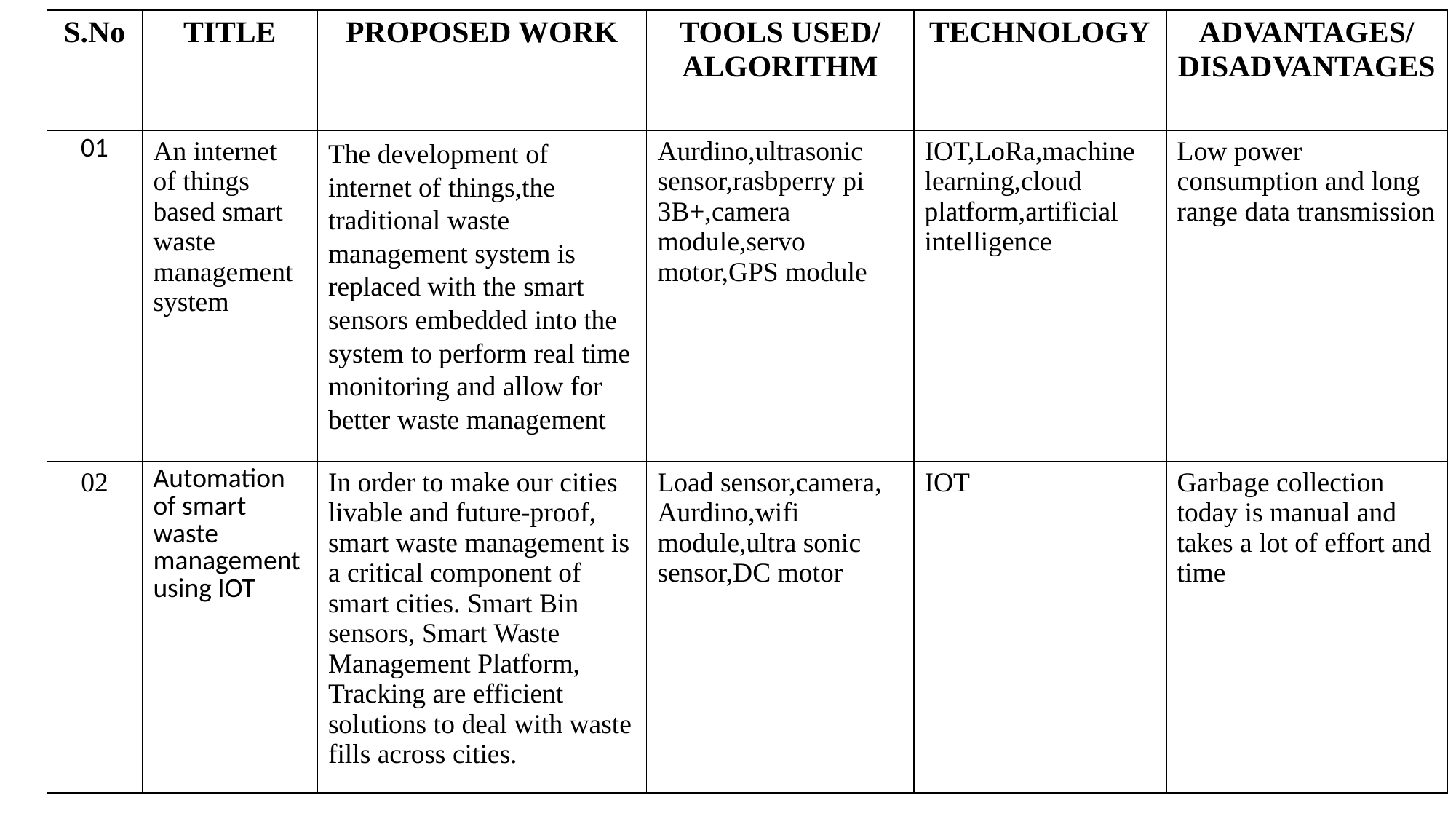

| S.No | TITLE | PROPOSED WORK | TOOLS USED/ ALGORITHM | TECHNOLOGY | ADVANTAGES/ DISADVANTAGES |
| --- | --- | --- | --- | --- | --- |
| 01 | An internet of things based smart waste management system | The development of internet of things,the traditional waste management system is replaced with the smart sensors embedded into the system to perform real time monitoring and allow for better waste management | Aurdino,ultrasonic sensor,rasbperry pi 3B+,camera module,servo motor,GPS module | IOT,LoRa,machine learning,cloud platform,artificial intelligence | Low power consumption and long range data transmission |
| 02 | Automation of smart waste management using IOT | In order to make our cities livable and future-proof, smart waste management is a critical component of smart cities. Smart Bin sensors, Smart Waste Management Platform, Tracking are efficient solutions to deal with waste fills across cities. | Load sensor,camera, Aurdino,wifi module,ultra sonic sensor,DC motor | IOT | Garbage collection today is manual and takes a lot of effort and time |